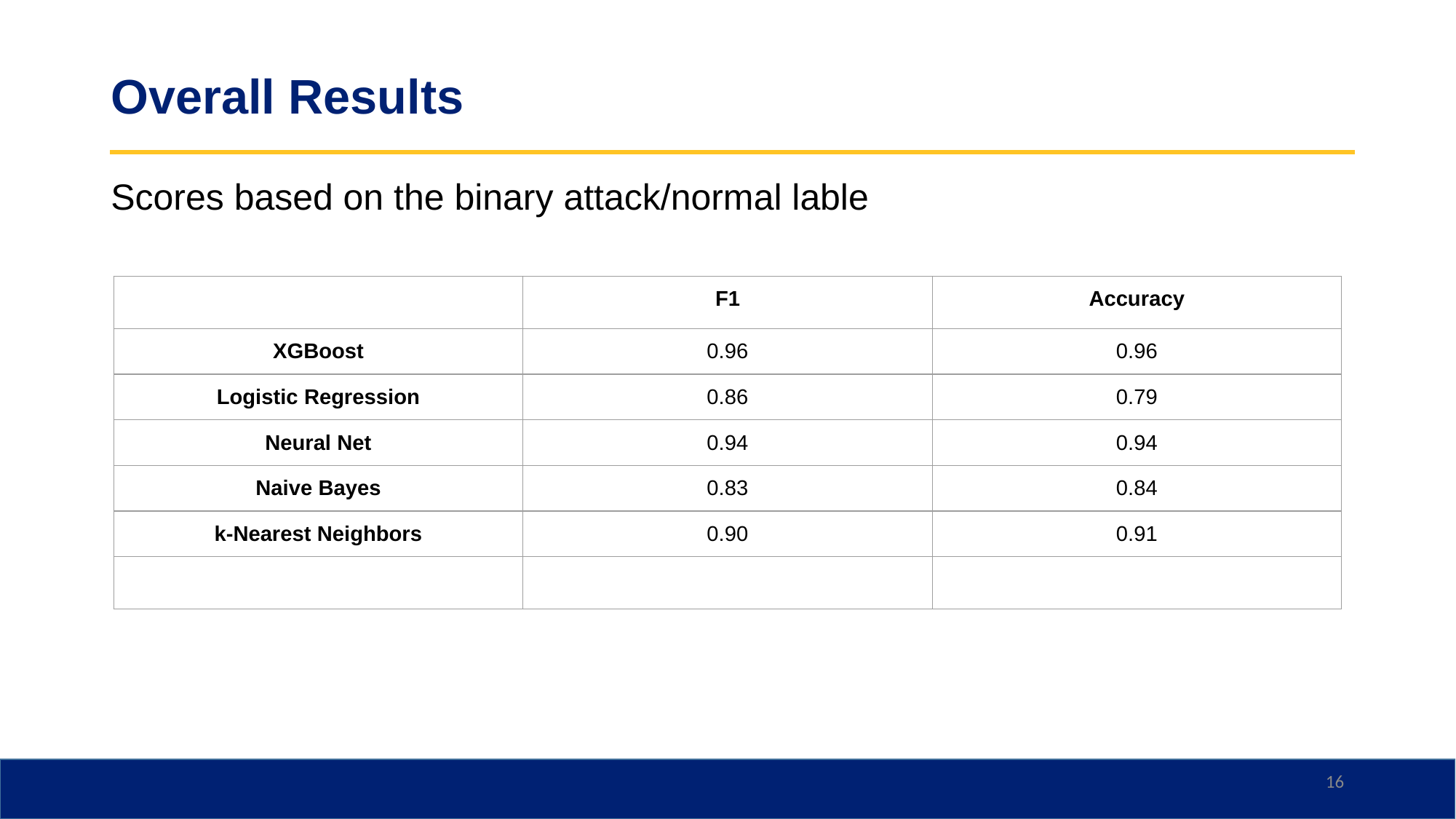

# Overall Results
Scores based on the binary attack/normal lable
|  | F1 | Accuracy |
| --- | --- | --- |
| XGBoost | 0.96 | 0.96 |
| Logistic Regression | 0.86 | 0.79 |
| Neural Net | 0.94 | 0.94 |
| Naive Bayes | 0.83 | 0.84 |
| k-Nearest Neighbors | 0.90 | 0.91 |
|  |  |  |
16